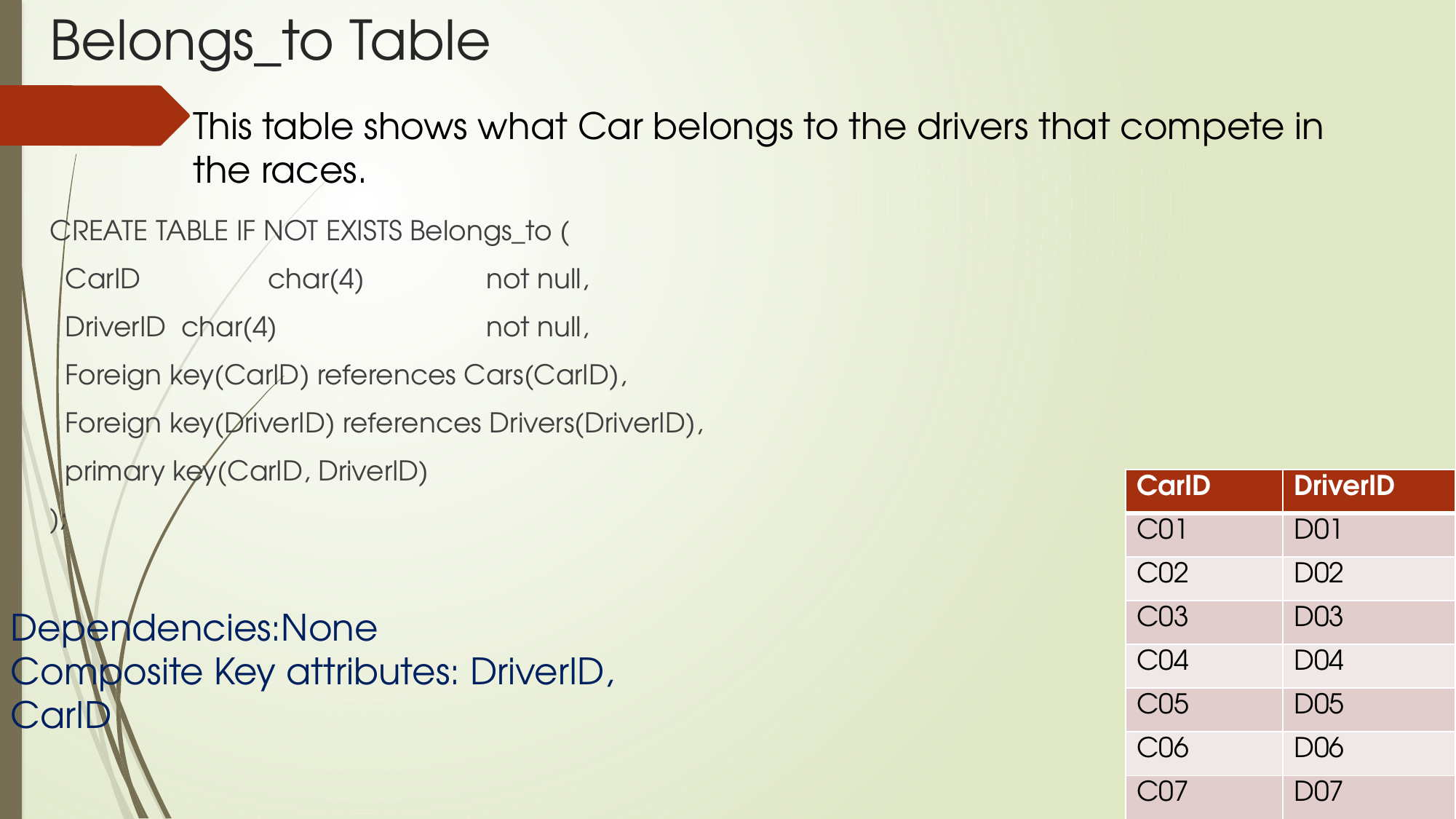

# Belongs_to Table
This table shows what Car belongs to the drivers that compete in the races.
CREATE TABLE IF NOT EXISTS Belongs_to (
  CarID    	char(4) 		not null,
  DriverID  char(4) 		not null,
  Foreign key(CarID) references Cars(CarID),
  Foreign key(DriverID) references Drivers(DriverID),
  primary key(CarID, DriverID)
);
| CarID | DriverID |
| --- | --- |
| C01 | D01 |
| C02 | D02 |
| C03 | D03 |
| C04 | D04 |
| C05 | D05 |
| C06 | D06 |
| C07 | D07 |
Dependencies:None
Composite Key attributes: DriverID, CarID